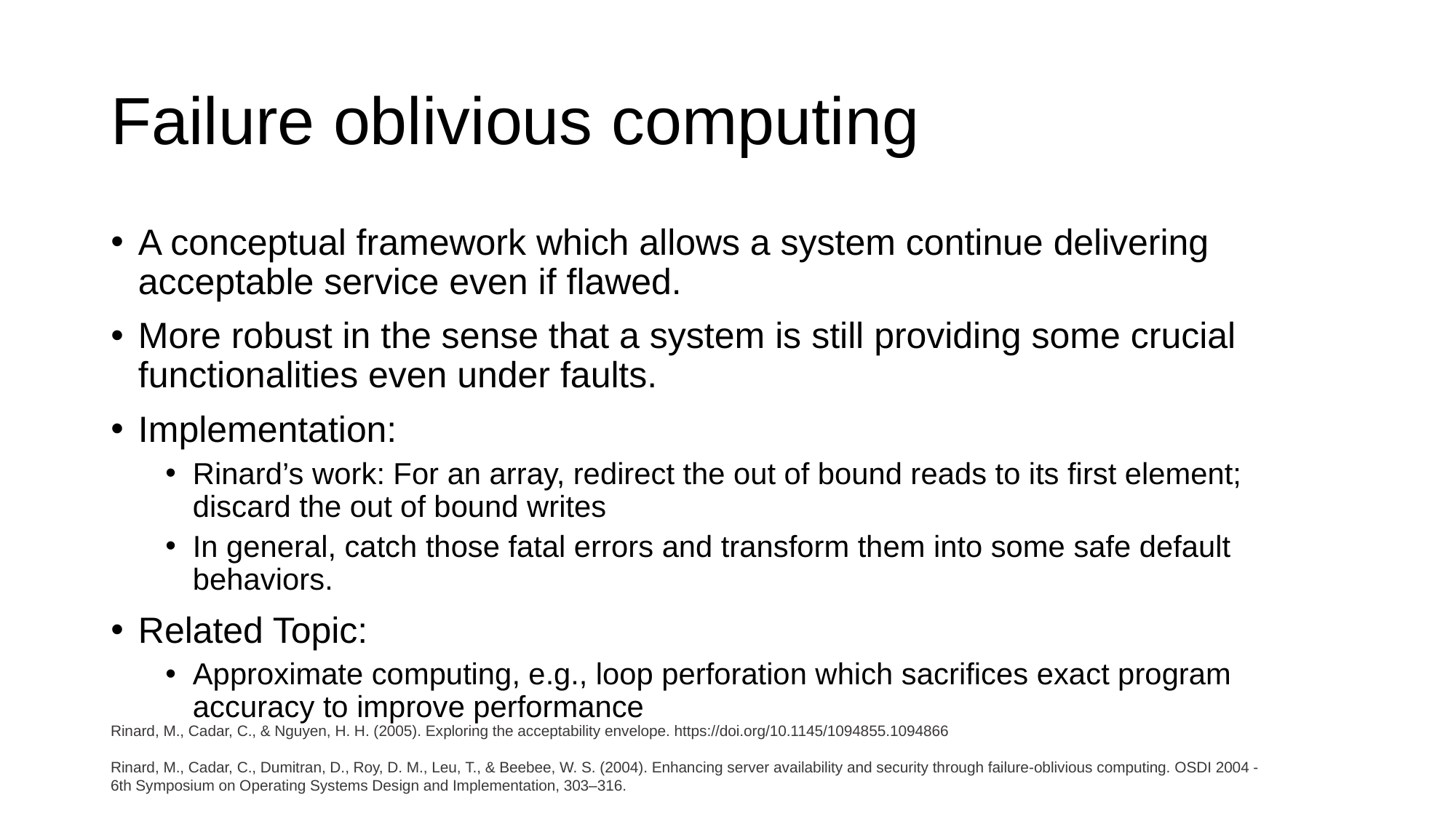

# Failure oblivious computing
A conceptual framework which allows a system continue delivering acceptable service even if flawed.
More robust in the sense that a system is still providing some crucial functionalities even under faults.
Implementation:
Rinard’s work: For an array, redirect the out of bound reads to its first element; discard the out of bound writes
In general, catch those fatal errors and transform them into some safe default behaviors.
Related Topic:
Approximate computing, e.g., loop perforation which sacrifices exact program accuracy to improve performance
Rinard, M., Cadar, C., & Nguyen, H. H. (2005). Exploring the acceptability envelope. https://doi.org/10.1145/1094855.1094866

Rinard, M., Cadar, C., Dumitran, D., Roy, D. M., Leu, T., & Beebee, W. S. (2004). Enhancing server availability and security through failure-oblivious computing. OSDI 2004 - 6th Symposium on Operating Systems Design and Implementation, 303–316.